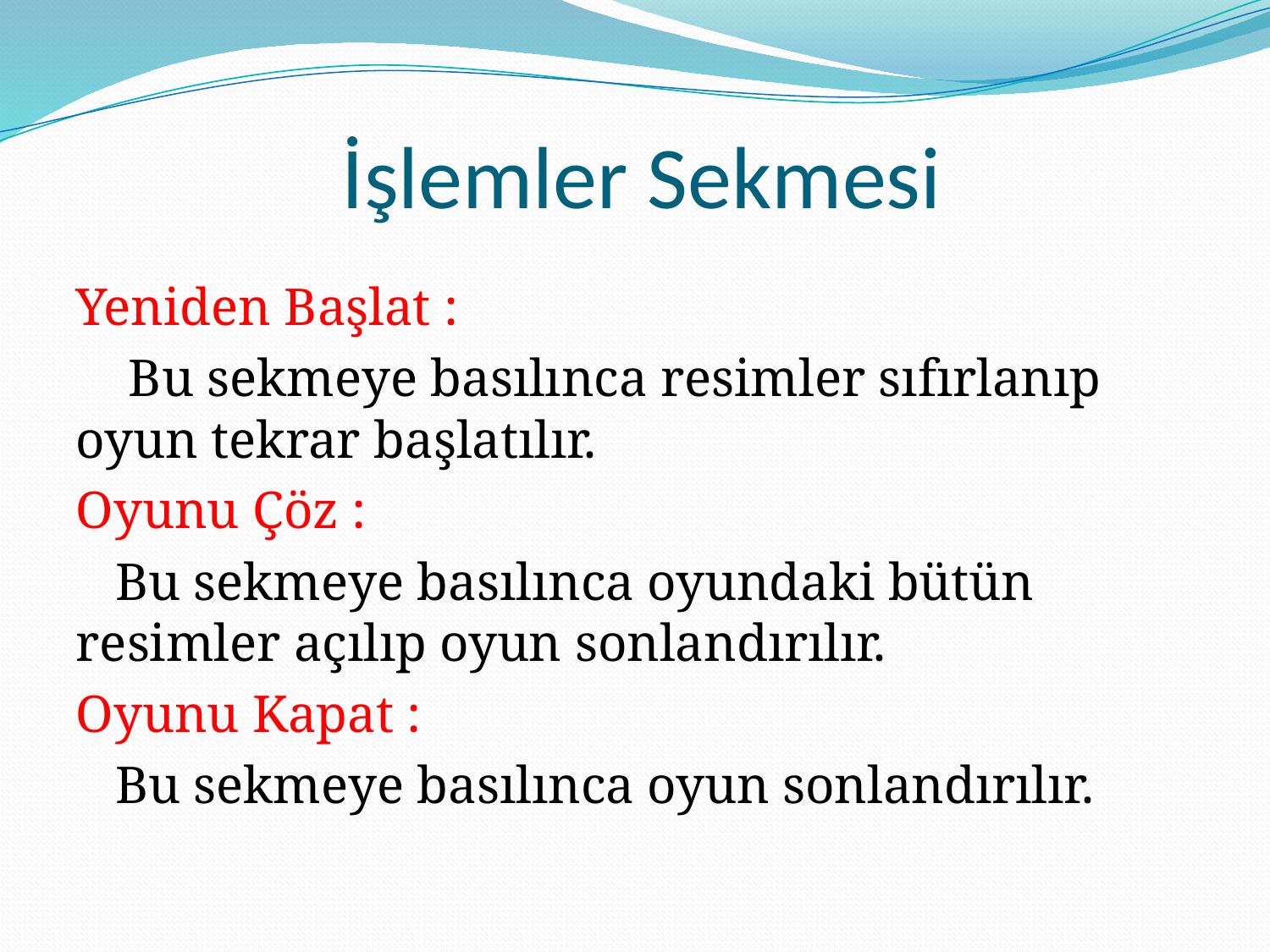

# İşlemler Sekmesi
Yeniden Başlat :
    Bu sekmeye basılınca resimler sıfırlanıp oyun tekrar başlatılır.
Oyunu Çöz :
   Bu sekmeye basılınca oyundaki bütün resimler açılıp oyun sonlandırılır.
Oyunu Kapat :
   Bu sekmeye basılınca oyun sonlandırılır.